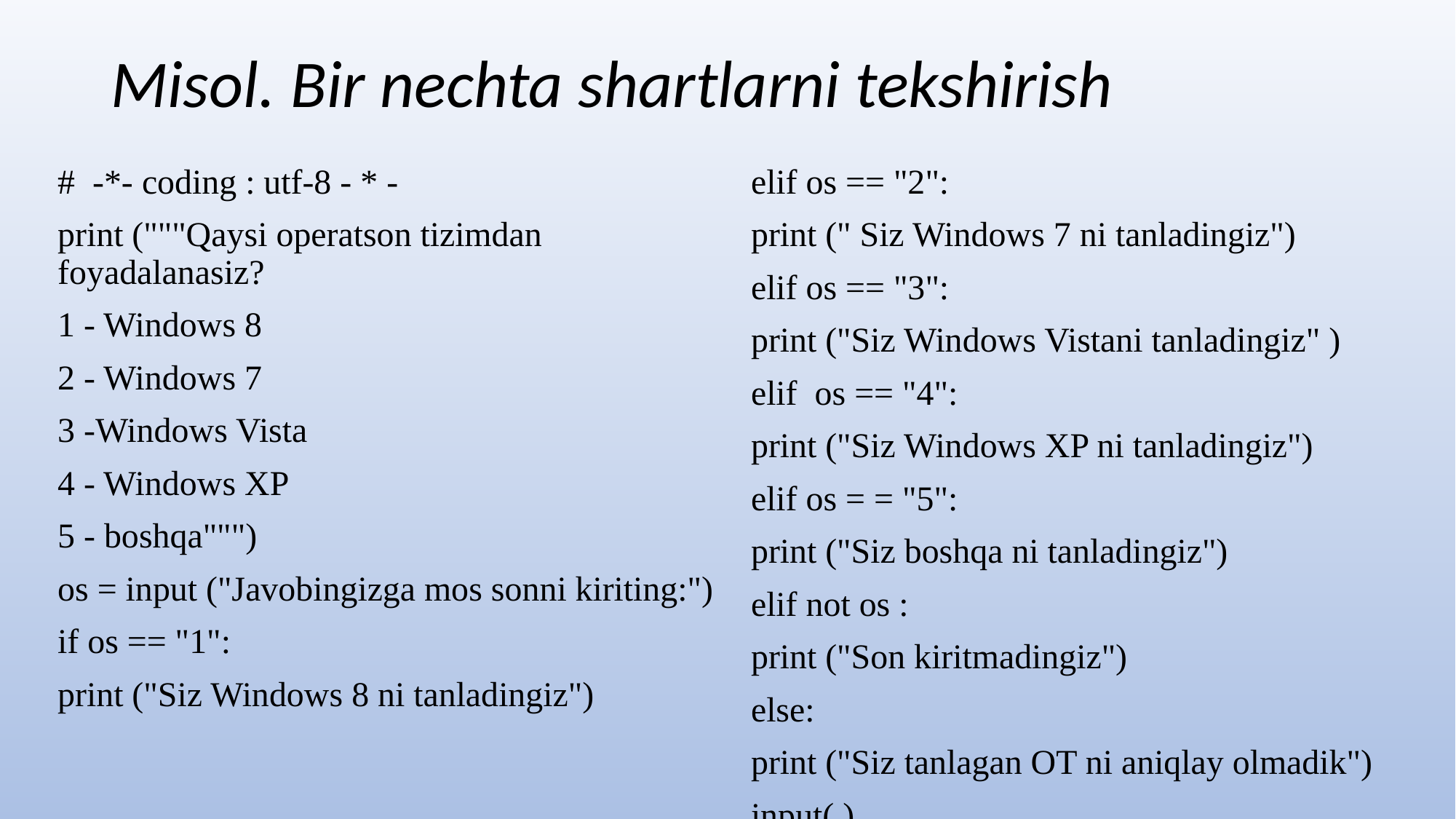

# Misol. Bir nechta shartlarni tekshirish
#  -*- coding : utf-8 - * -
print ("""Qaysi operatson tizimdan foyadalanasiz?
1 - Windows 8
2 - Windows 7
3 -Windows Vista
4 - Windows ХР
5 - boshqa""")
os = inрut ("Javobingizga mos sonni kiriting:")
if os == "1":
print ("Siz Windows 8 ni tanladingiz")

elif os == "2":
print (" Siz Windows 7 ni tanladingiz")
elif os == "3":
print ("Siz Windows Vistani tanladingiz" )
elif  os == "4":
print ("Siz Windows XP ni tanladingiz")
elif os = = "5":
print ("Siz boshqa ni tanladingiz")
elif not os :
print ("Son kiritmadingiz")
else:
print ("Siz tanlagan OT ni aniqlay olmadik")
input( )